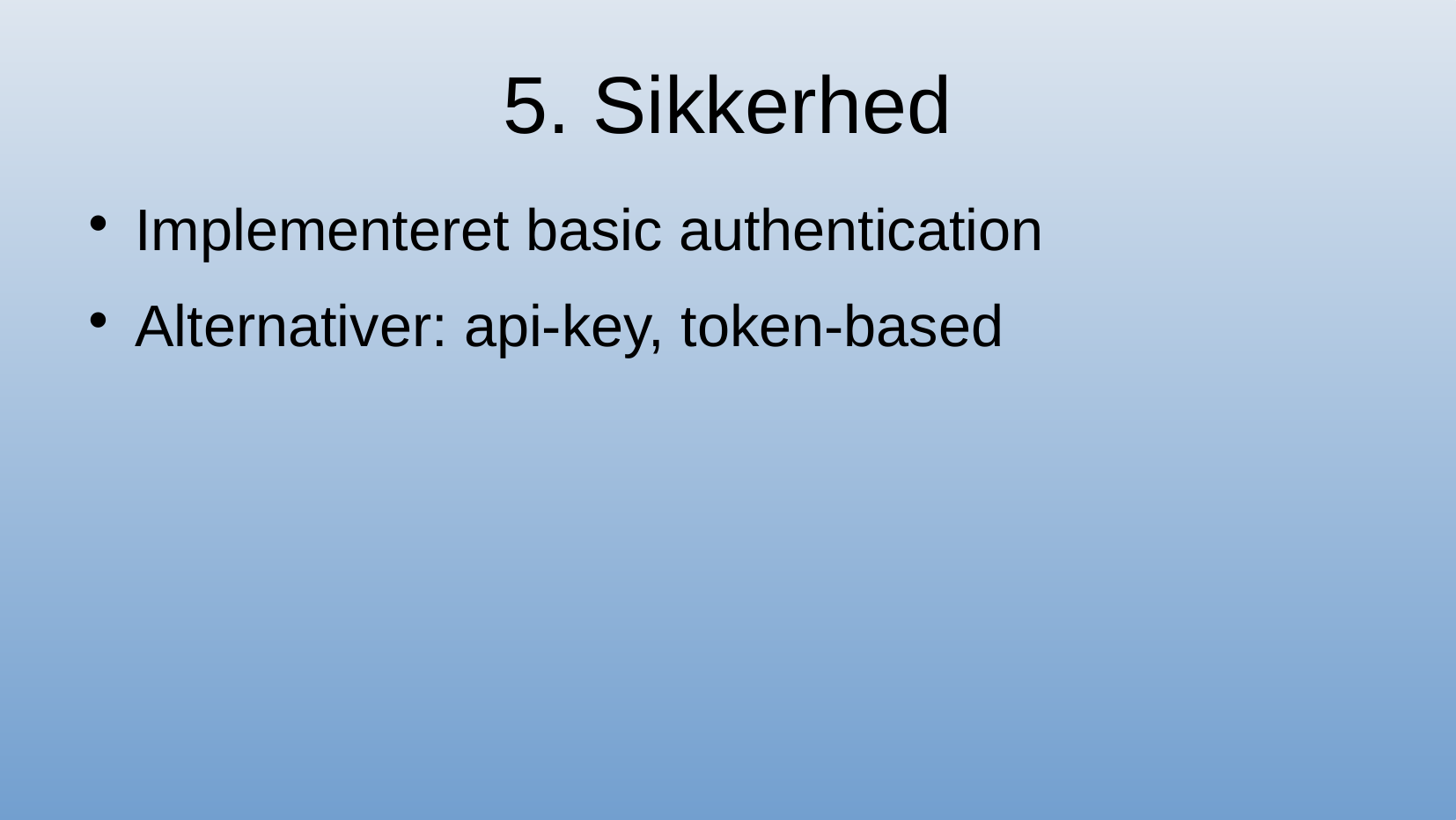

5. Sikkerhed
Implementeret basic authentication
Alternativer: api-key, token-based